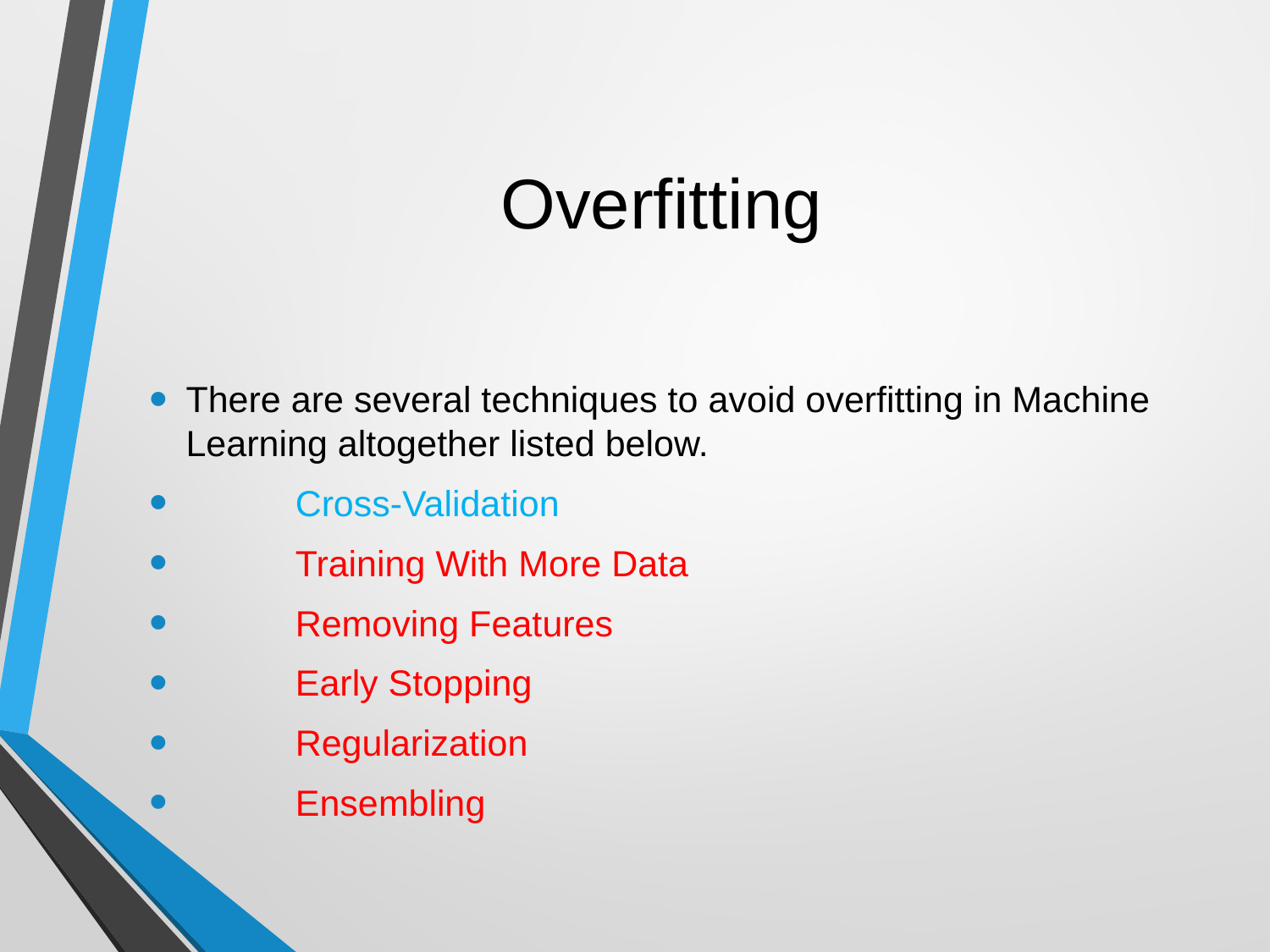

# Overfitting
There are several techniques to avoid overfitting in Machine Learning altogether listed below.
	Cross-Validation
	Training With More Data
	Removing Features
	Early Stopping
	Regularization
	Ensembling